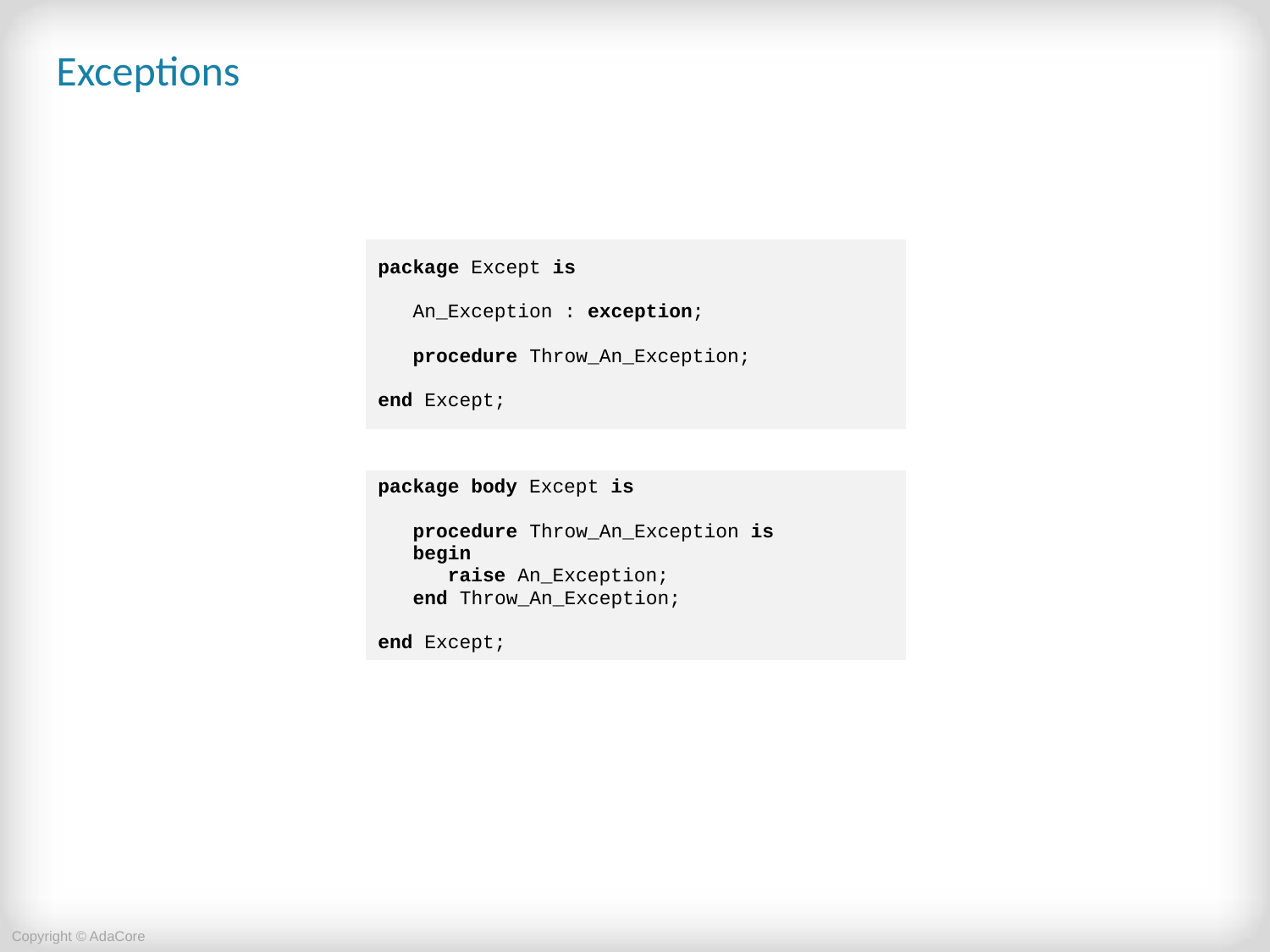

# Exceptions
| package Except is An\_Exception : exception; procedure Throw\_An\_Exception; end Except; |
| --- |
| package body Except is procedure Throw\_An\_Exception is begin raise An\_Exception; end Throw\_An\_Exception; end Except; |
| --- |